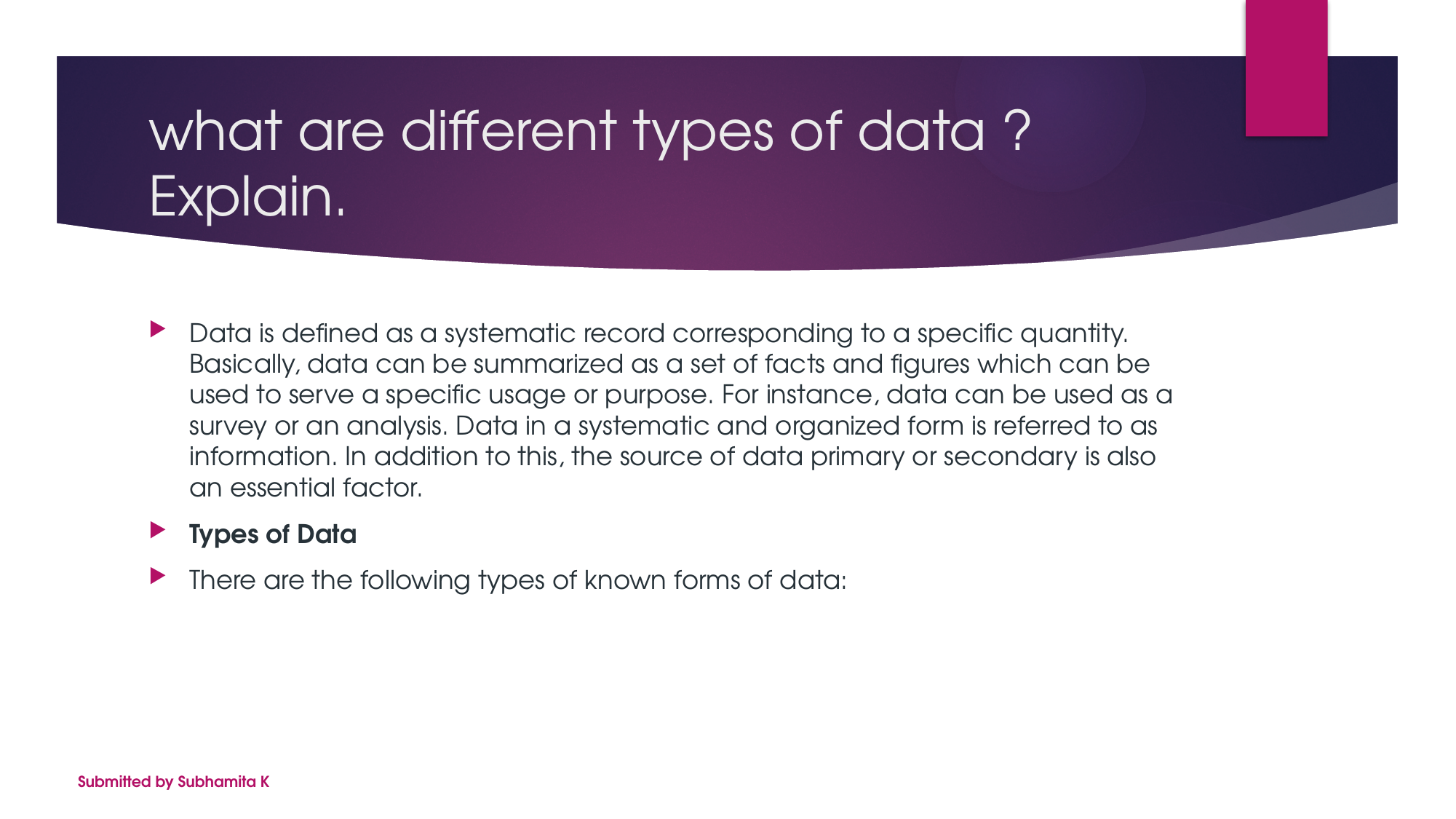

# what are different types of data ? Explain.
Data is defined as a systematic record corresponding to a specific quantity. Basically, data can be summarized as a set of facts and figures which can be used to serve a specific usage or purpose. For instance, data can be used as a survey or an analysis. Data in a systematic and organized form is referred to as information. In addition to this, the source of data primary or secondary is also an essential factor.
Types of Data
There are the following types of known forms of data:

Submitted by Subhamita K